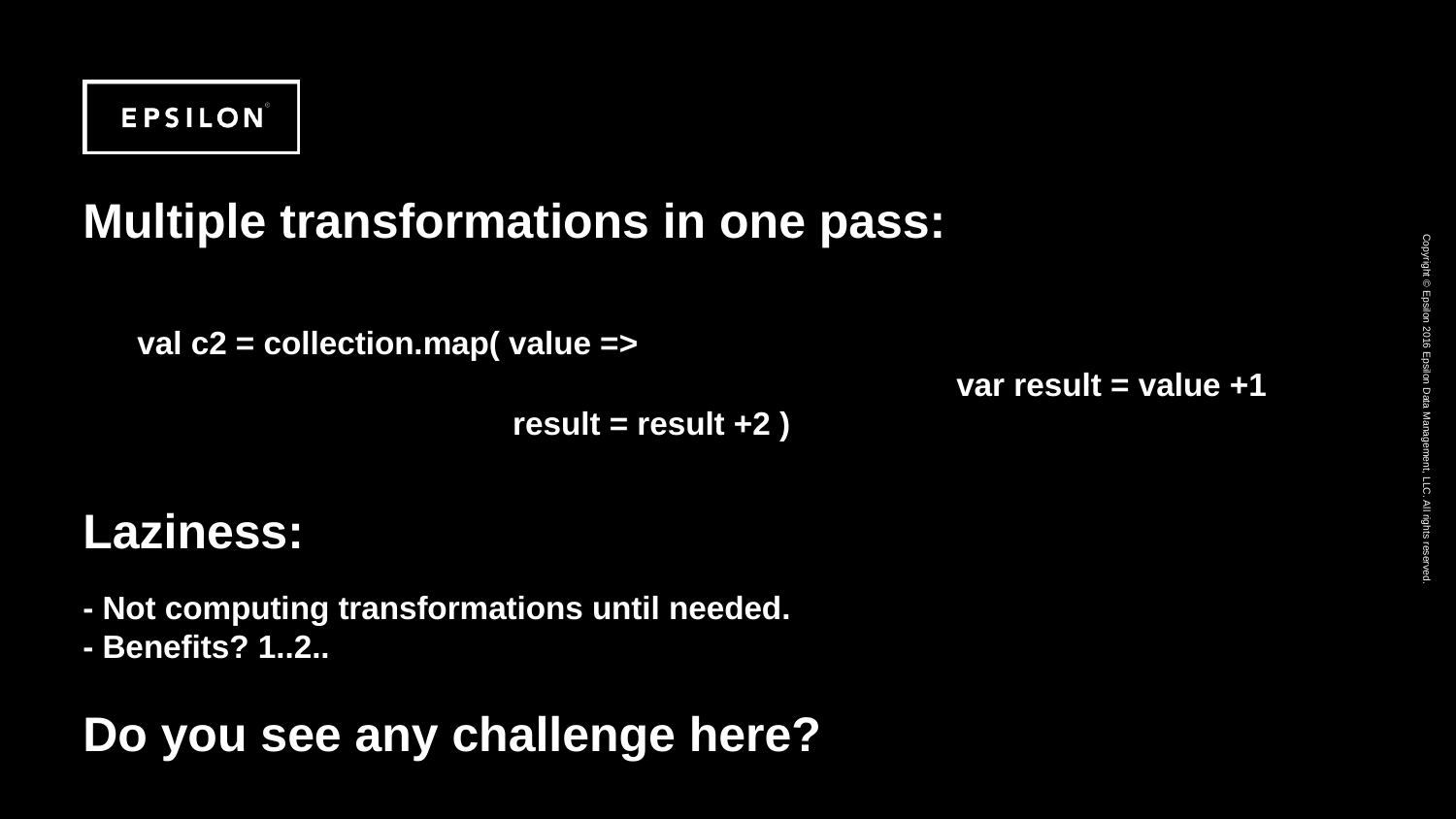

# Multiple transformations in one pass: val c2 = collection.map( value => var result = value +1 result = result +2 ) Laziness: - Not computing transformations until needed. - Benefits? 1..2.. Do you see any challenge here?